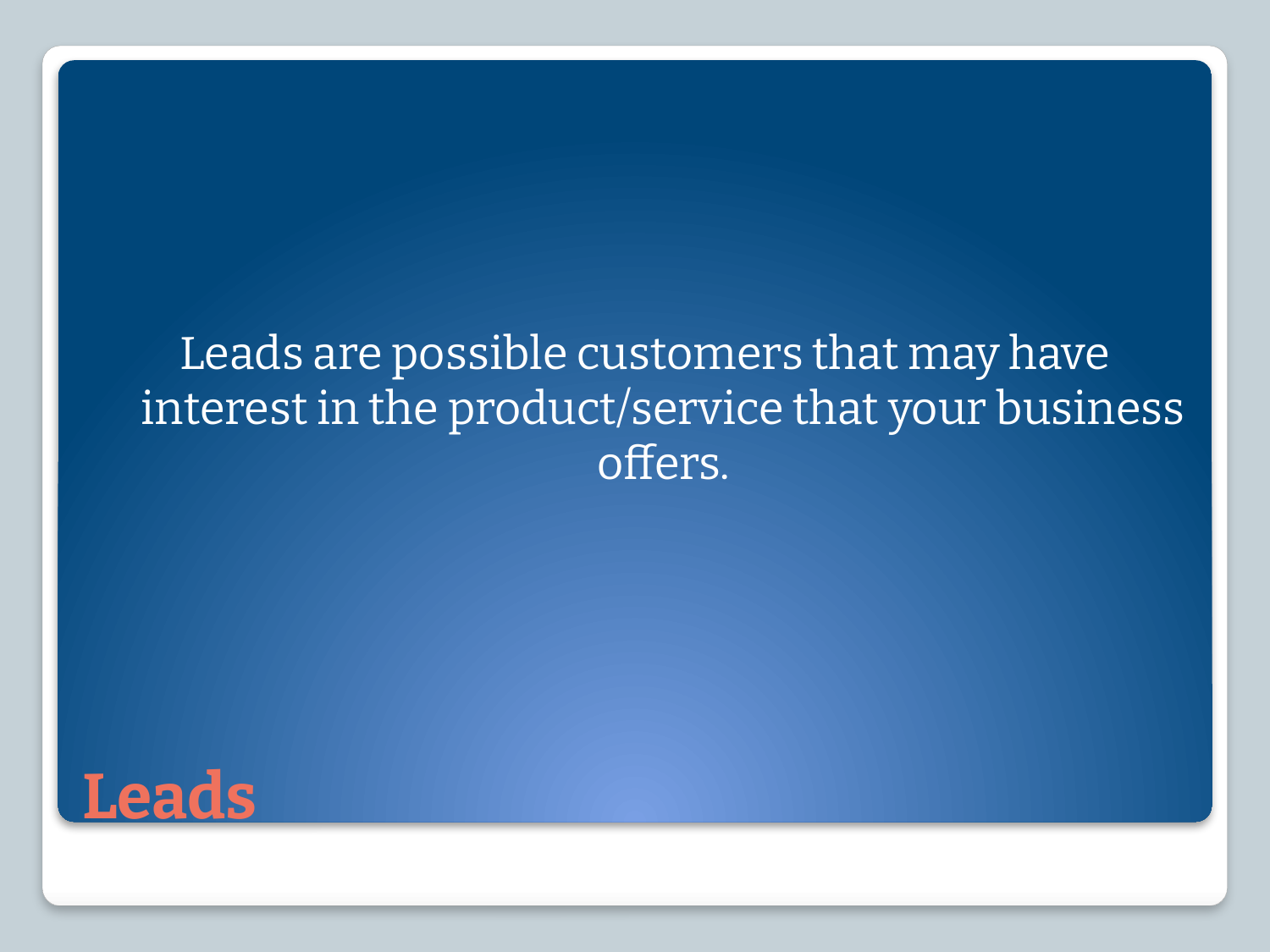

Leads are possible customers that may have interest in the product/service that your business offers.
# Leads